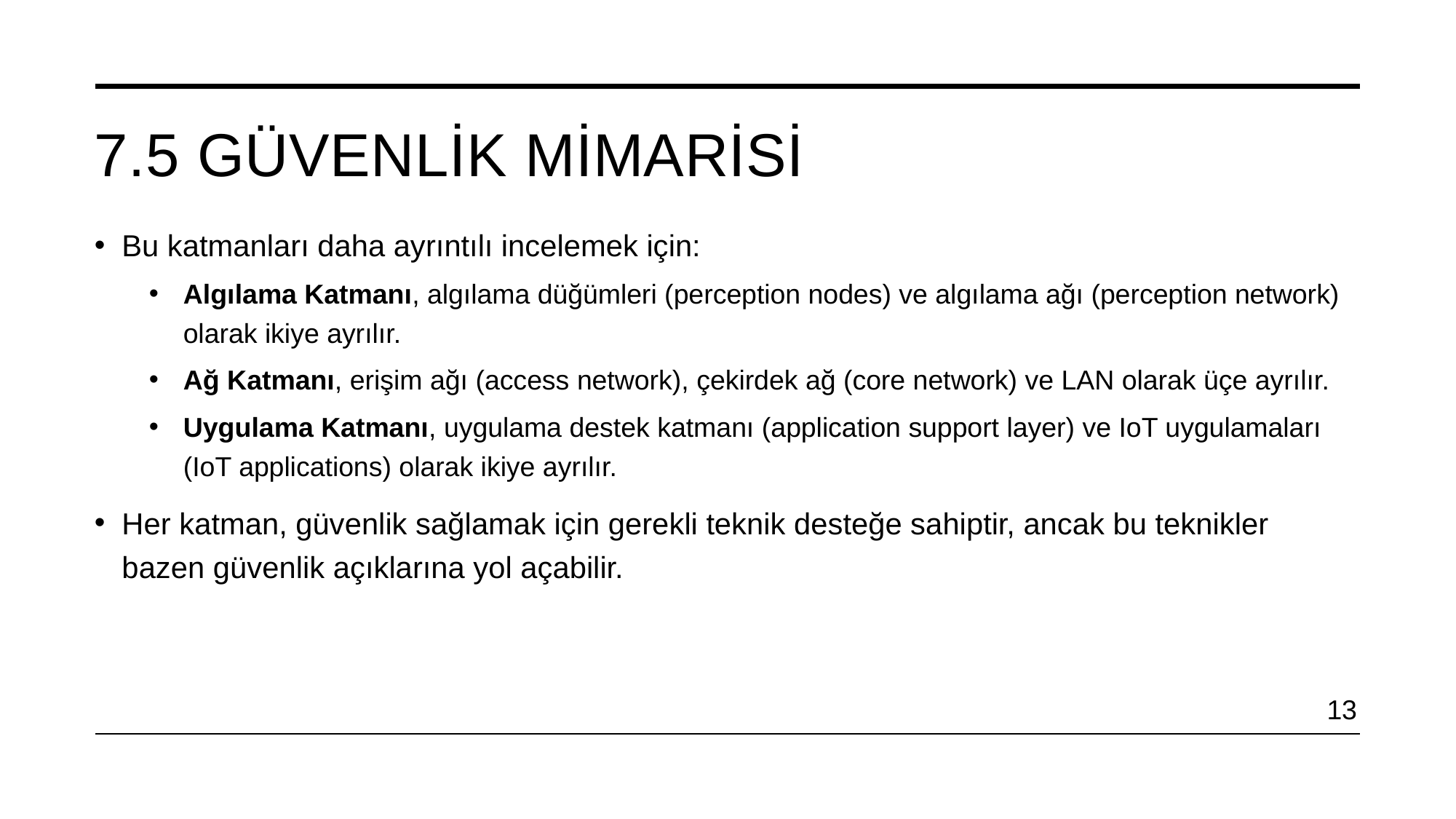

# 7.5 Güvenlik Mimarisi
Bu katmanları daha ayrıntılı incelemek için:
Algılama Katmanı, algılama düğümleri (perception nodes) ve algılama ağı (perception network) olarak ikiye ayrılır.
Ağ Katmanı, erişim ağı (access network), çekirdek ağ (core network) ve LAN olarak üçe ayrılır.
Uygulama Katmanı, uygulama destek katmanı (application support layer) ve IoT uygulamaları (IoT applications) olarak ikiye ayrılır.
Her katman, güvenlik sağlamak için gerekli teknik desteğe sahiptir, ancak bu teknikler bazen güvenlik açıklarına yol açabilir.

13